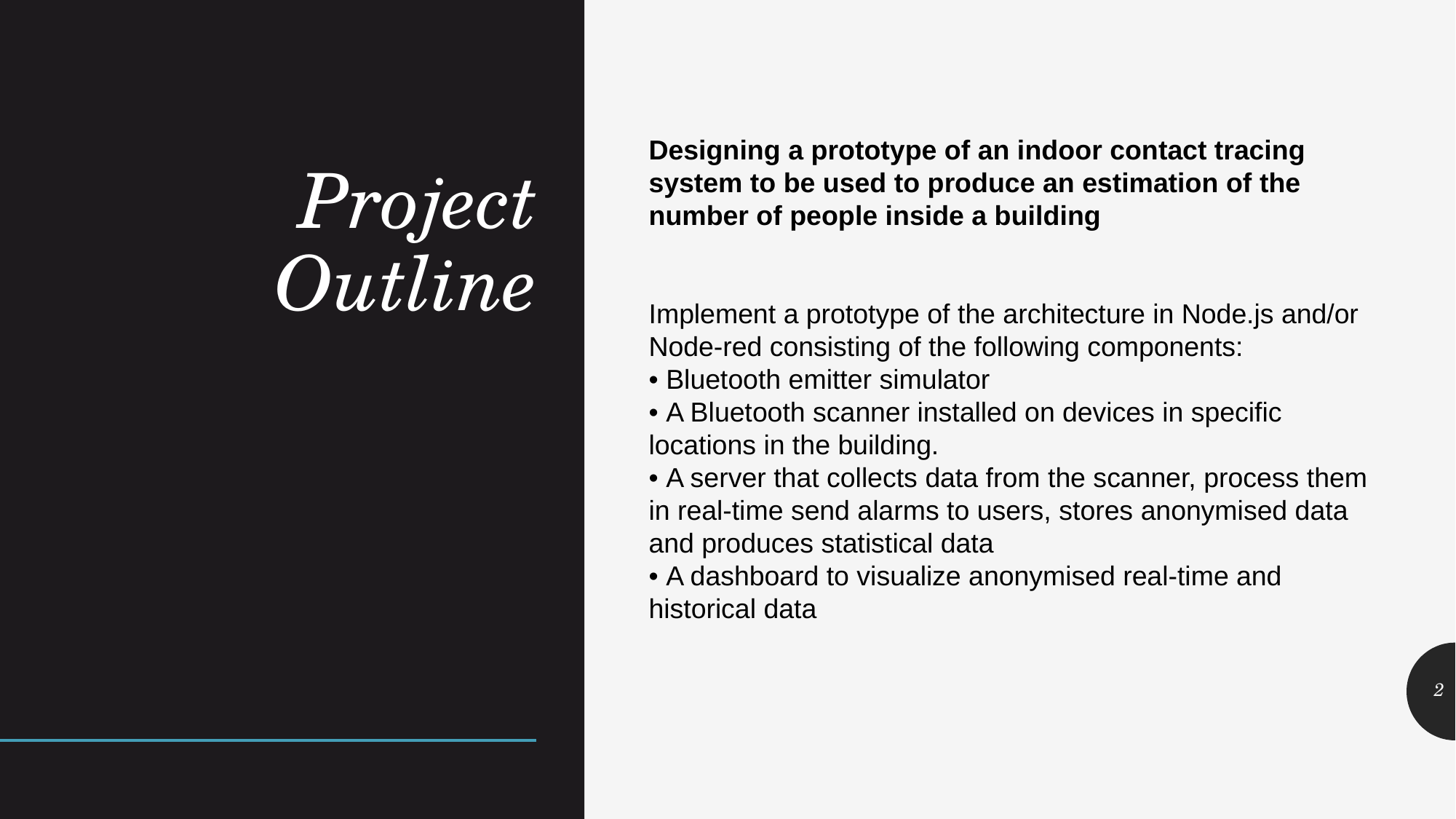

# Project Outline
Designing a prototype of an indoor contact tracing system to be used to produce an estimation of the number of people inside a building

Implement a prototype of the architecture in Node.js and/or Node-red consisting of the following components:
• Bluetooth emitter simulator
• A Bluetooth scanner installed on devices in specific locations in the building.
• A server that collects data from the scanner, process them in real-time send alarms to users, stores anonymised data and produces statistical data
• A dashboard to visualize anonymised real-time and historical data
2